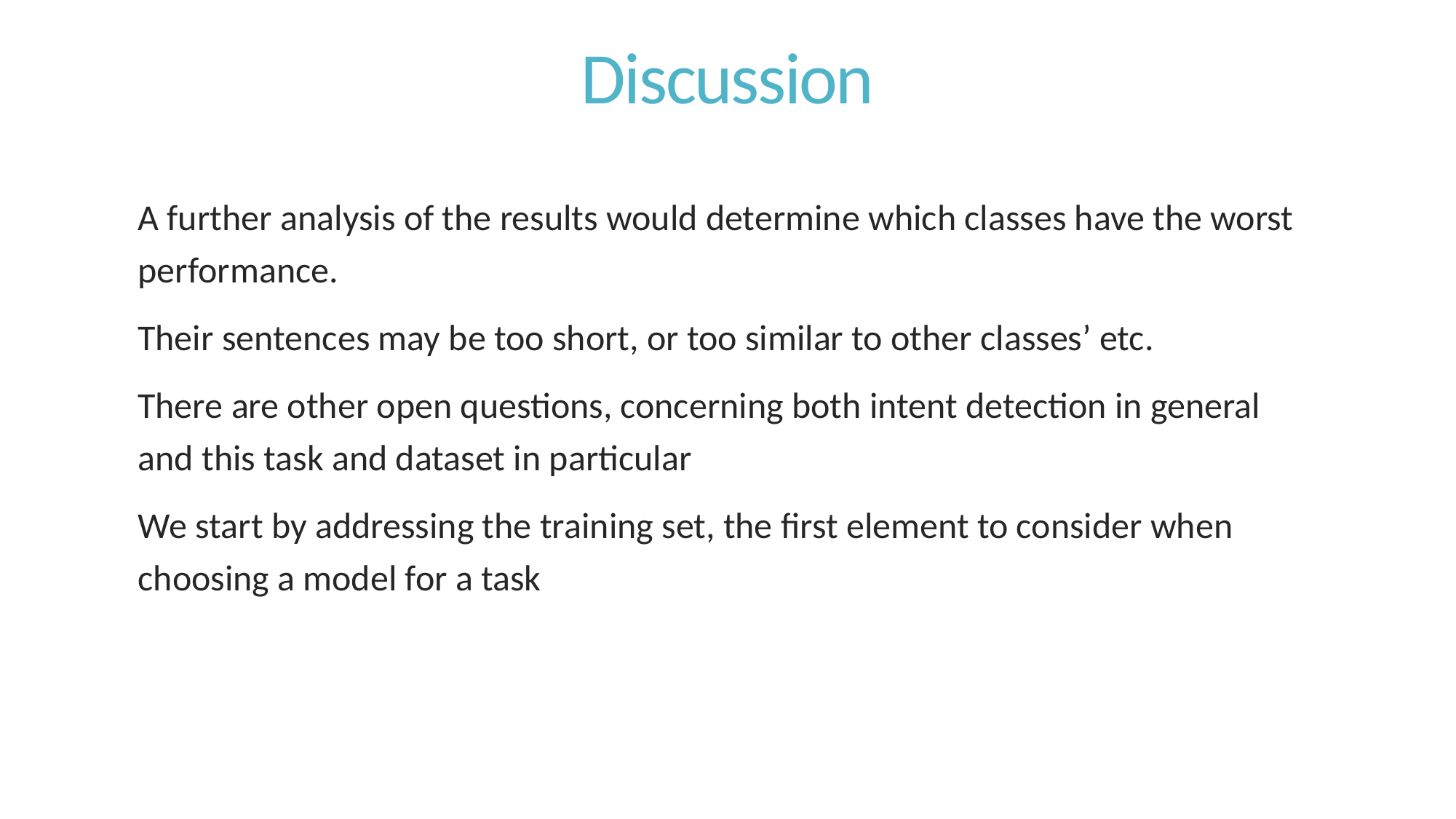

# Discussion

A further analysis of the results would determine which classes have the worst performance.
Their sentences may be too short, or too similar to other classes’ etc.
There are other open questions, concerning both intent detection in general and this task and dataset in particular
We start by addressing the training set, the first element to consider when choosing a model for a task